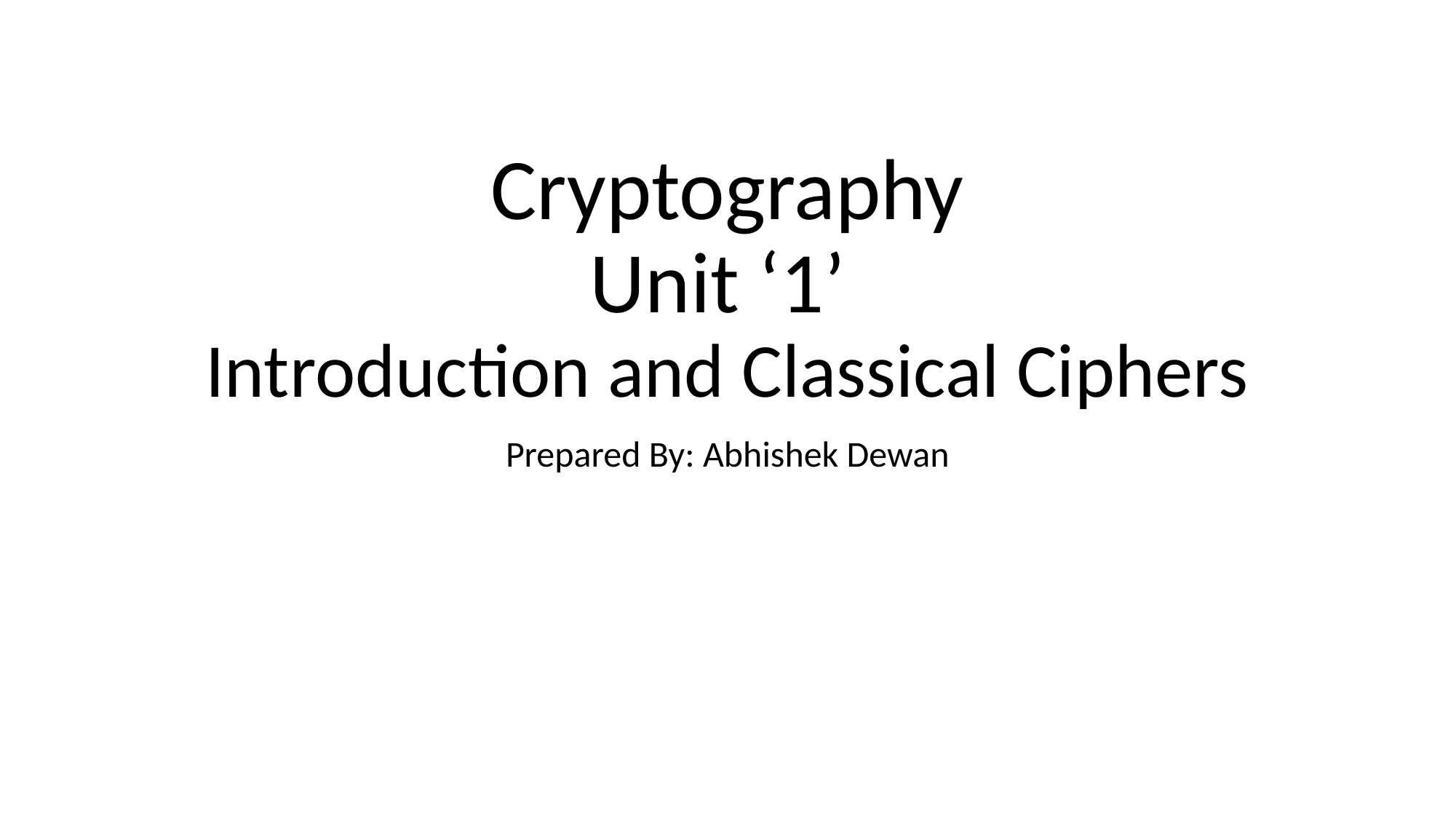

# Cryptography Unit ‘1’ Introduction and Classical Ciphers
Prepared By: Abhishek Dewan